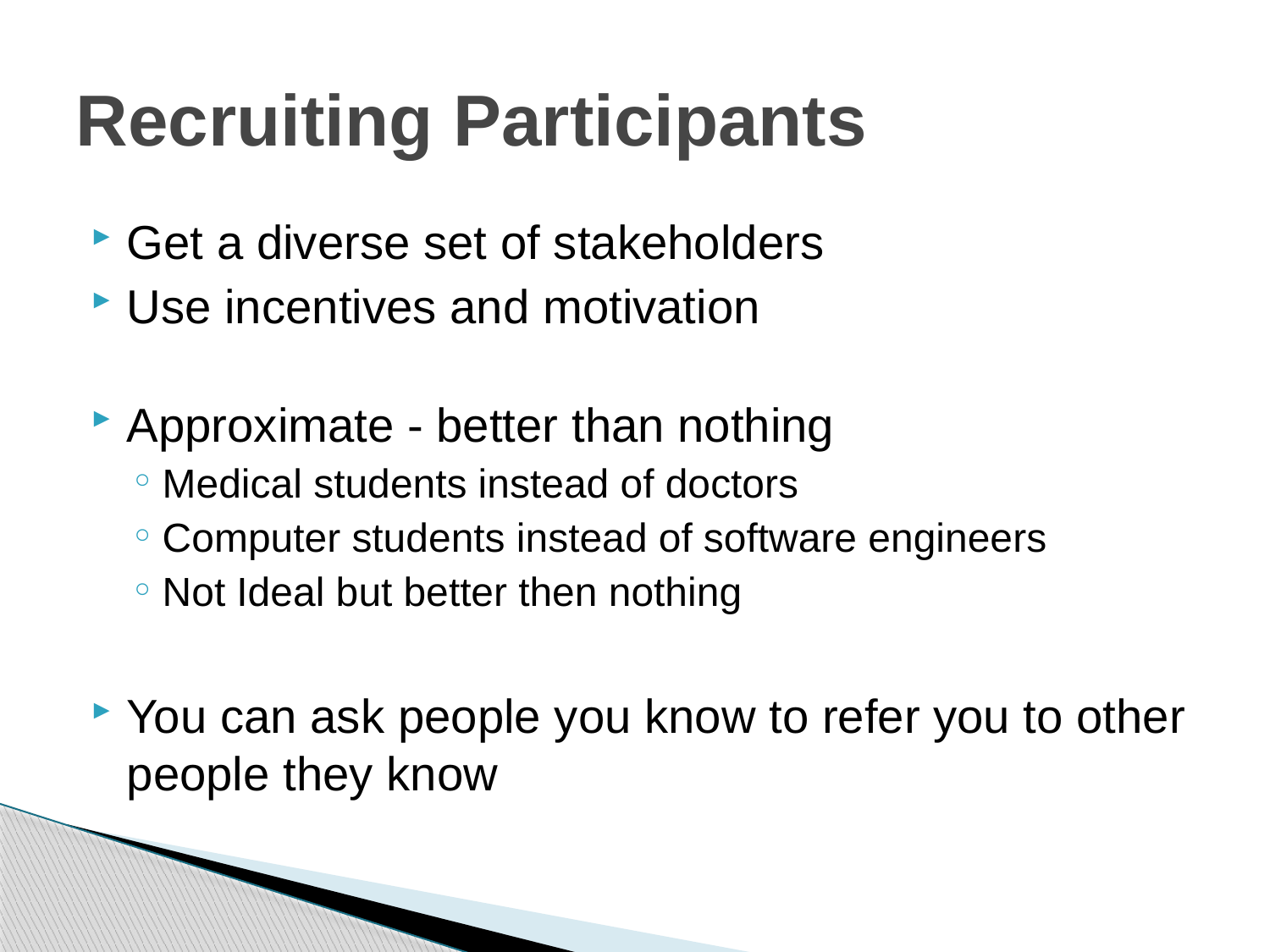

# Recruiting Participants
Get a diverse set of stakeholders
Use incentives and motivation

Approximate - better than nothing
Medical students instead of doctors
Computer students instead of software engineers
Not Ideal but better then nothing

You can ask people you know to refer you to other people they know